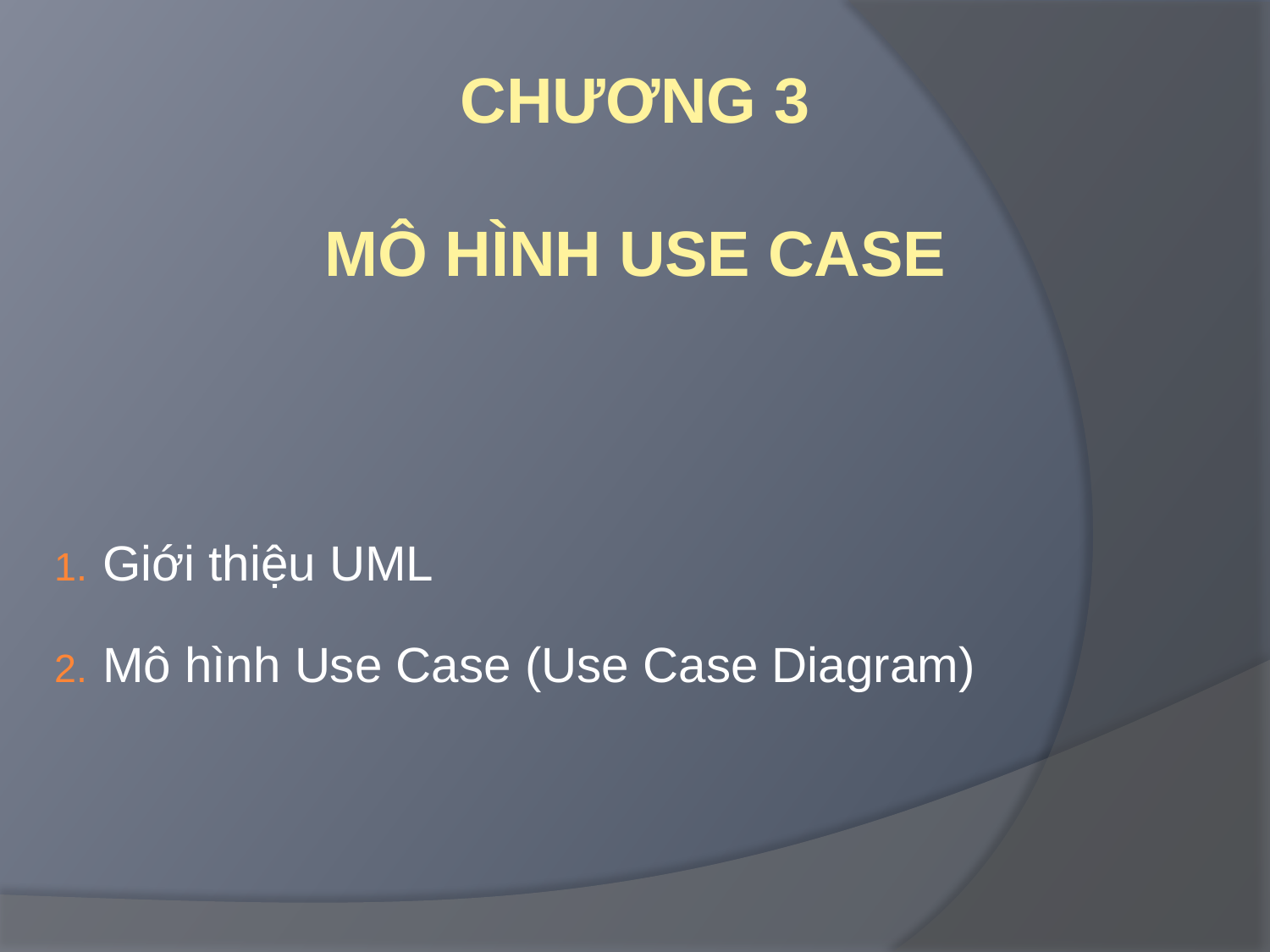

# Chương 3 mô hình use case
Giới thiệu UML
Mô hình Use Case (Use Case Diagram)